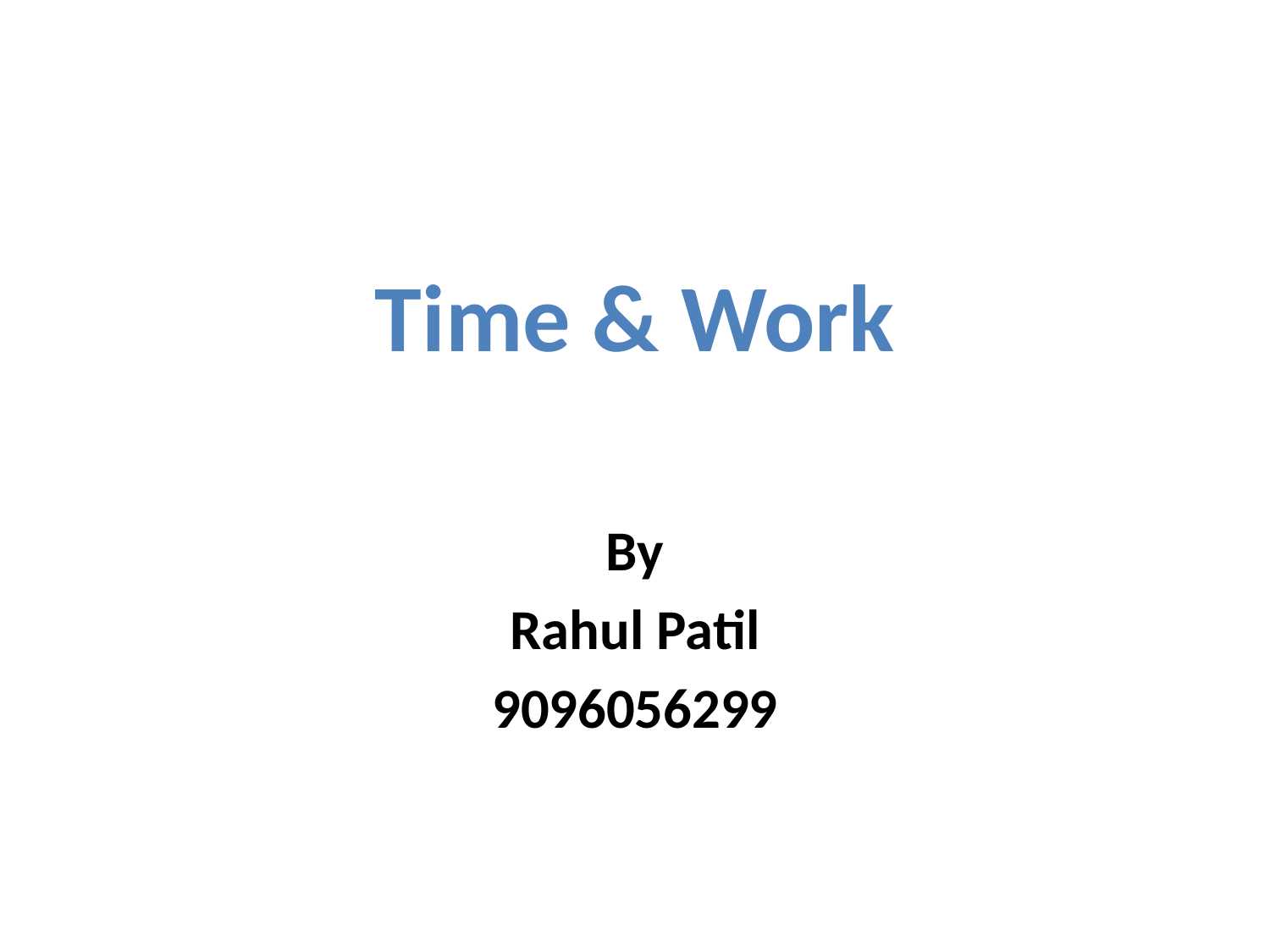

# Time & Work
By
Rahul Patil
9096056299